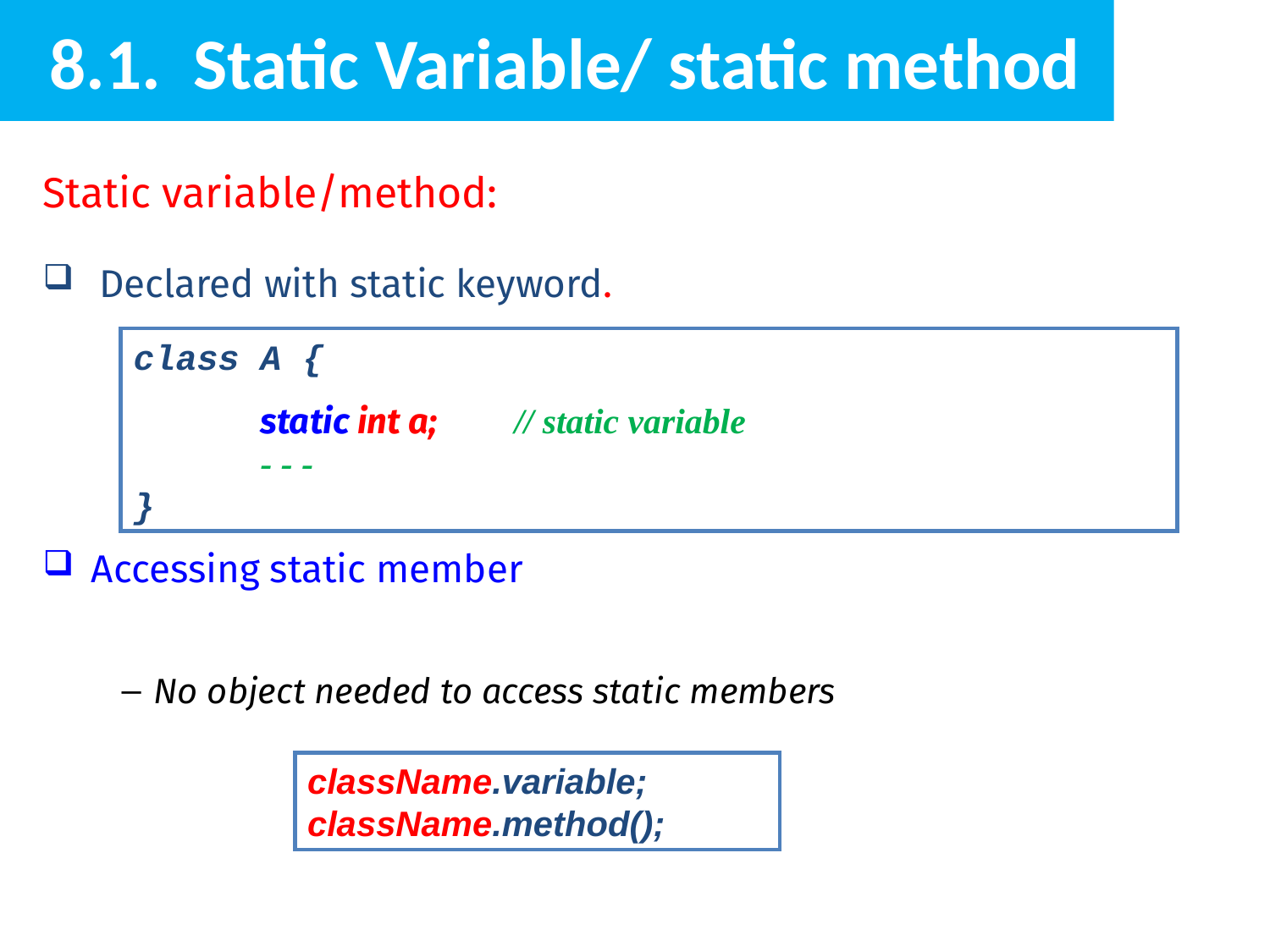

# 8.1.  Static Variable/ static method
Static variable/method:
Declared with static keyword.

Accessing static member

No object needed to access static members
class A {
	static int a;	// static variable
	- - -
}
className.variable;
className.method();